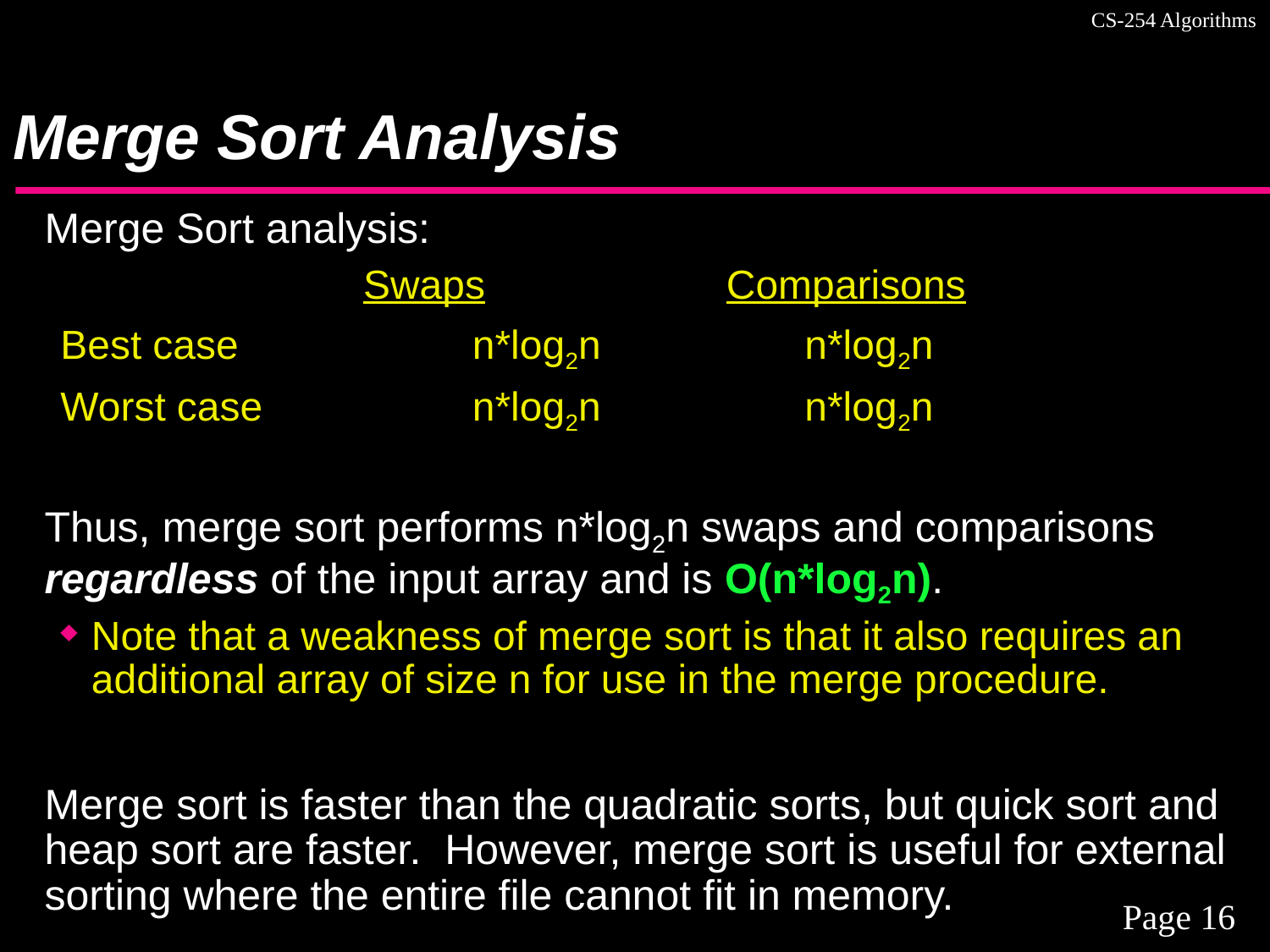

# Merge Sort Analysis
Merge Sort analysis:
                           Swaps		Comparisons
Best case		n*log2n	       n*log2n
Worst case		n*log2n 	       n*log2n

Thus, merge sort performs n*log2n swaps and comparisons regardless of the input array and is O(n*log2n).
Note that a weakness of merge sort is that it also requires an additional array of size n for use in the merge procedure.

Merge sort is faster than the quadratic sorts, but quick sort and heap sort are faster.  However, merge sort is useful for external sorting where the entire file cannot fit in memory.